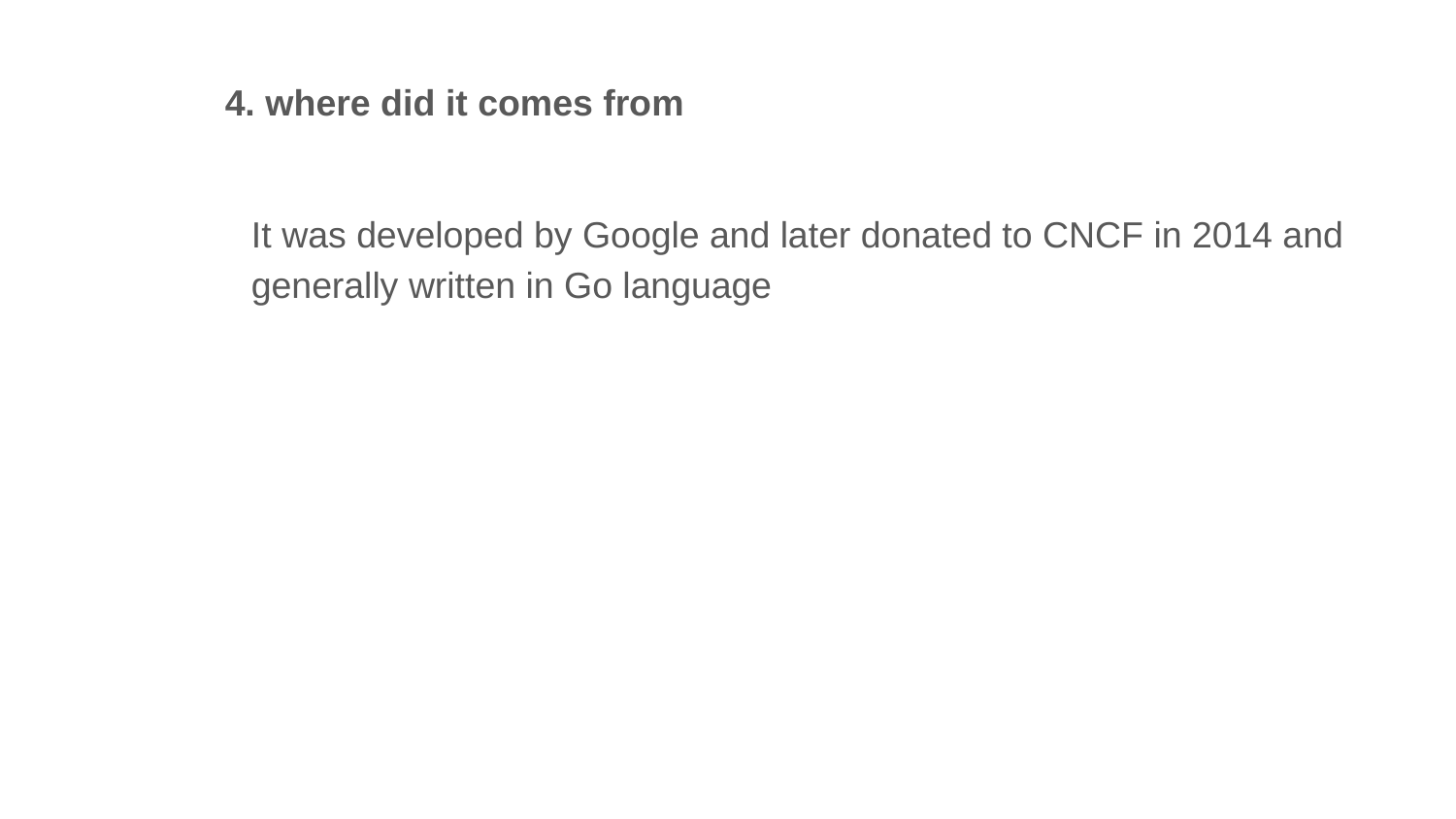

4. where did it comes from

It was developed by Google and later donated to CNCF in 2014 and generally written in Go language